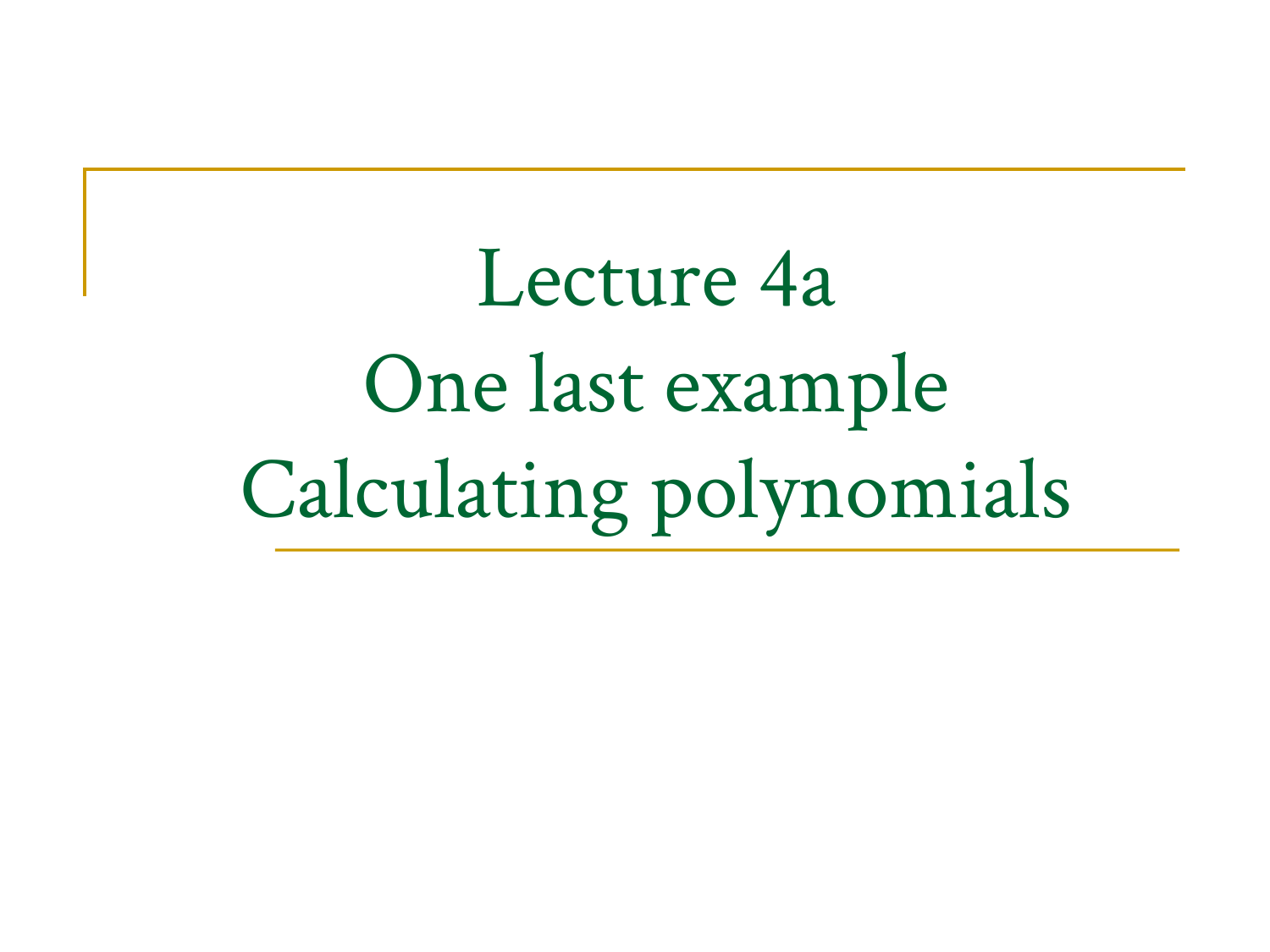

# Lecture 4a One last example Calculating polynomials